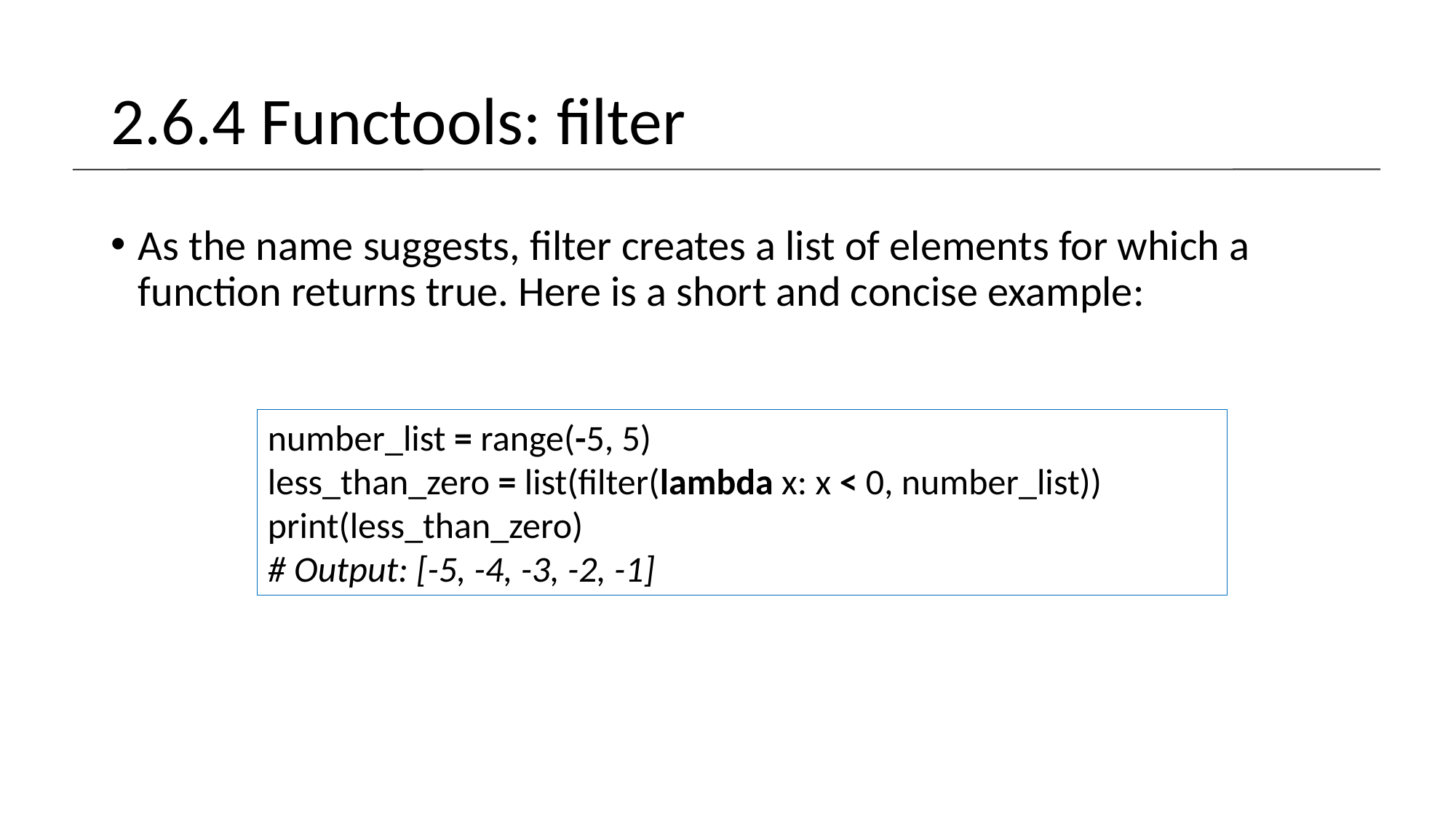

# 2.6.4 Functools: filter
As the name suggests, filter creates a list of elements for which a function returns true. Here is a short and concise example:
number_list = range(-5, 5)
less_than_zero = list(filter(lambda x: x < 0, number_list)) print(less_than_zero)
# Output: [-5, -4, -3, -2, -1]